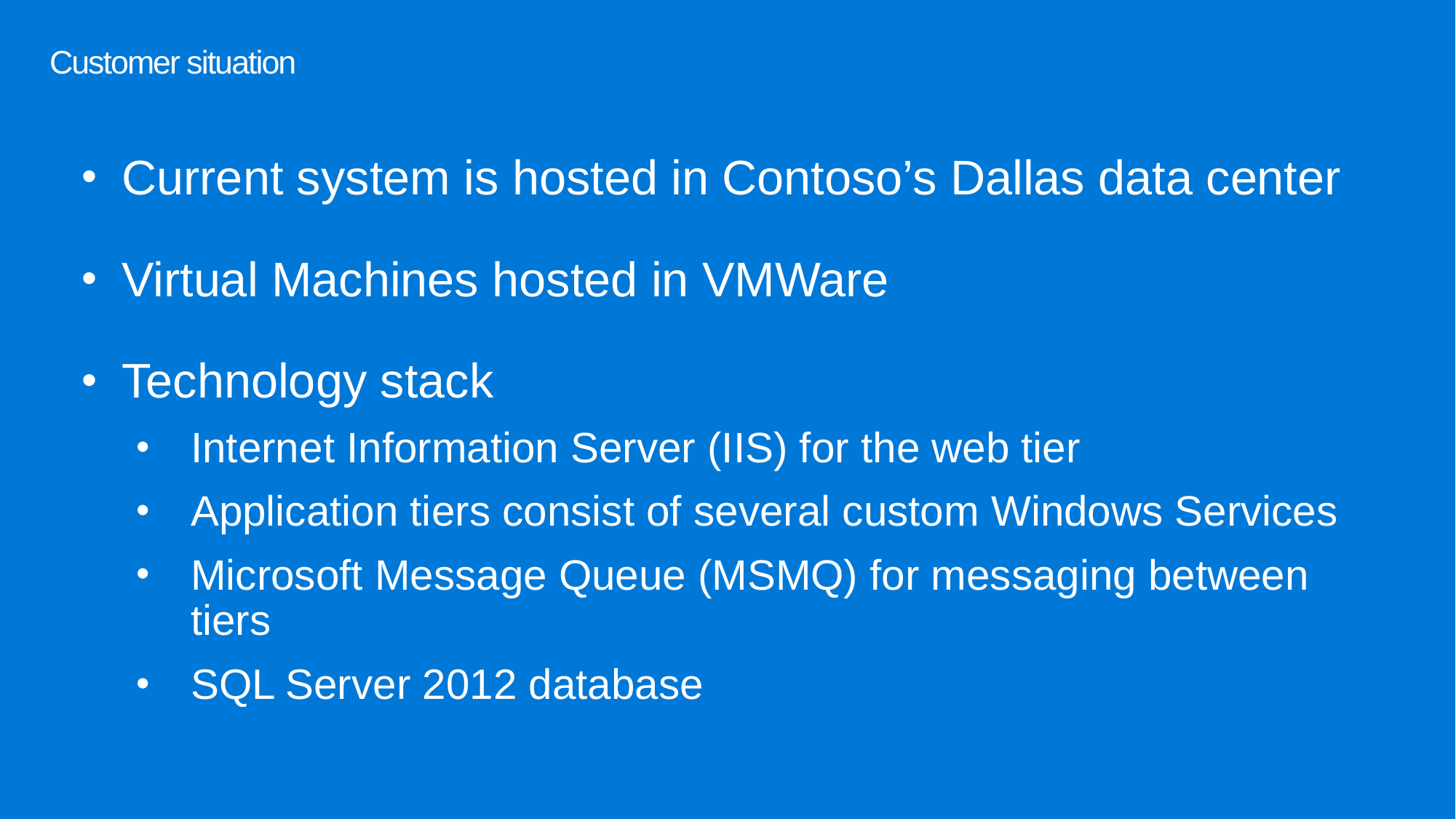

# Customer situation
Current system is hosted in Contoso’s Dallas data center

Virtual Machines hosted in VMWare

Technology stack
Internet Information Server (IIS) for the web tier
Application tiers consist of several custom Windows Services
Microsoft Message Queue (MSMQ) for messaging between tiers
SQL Server 2012 database